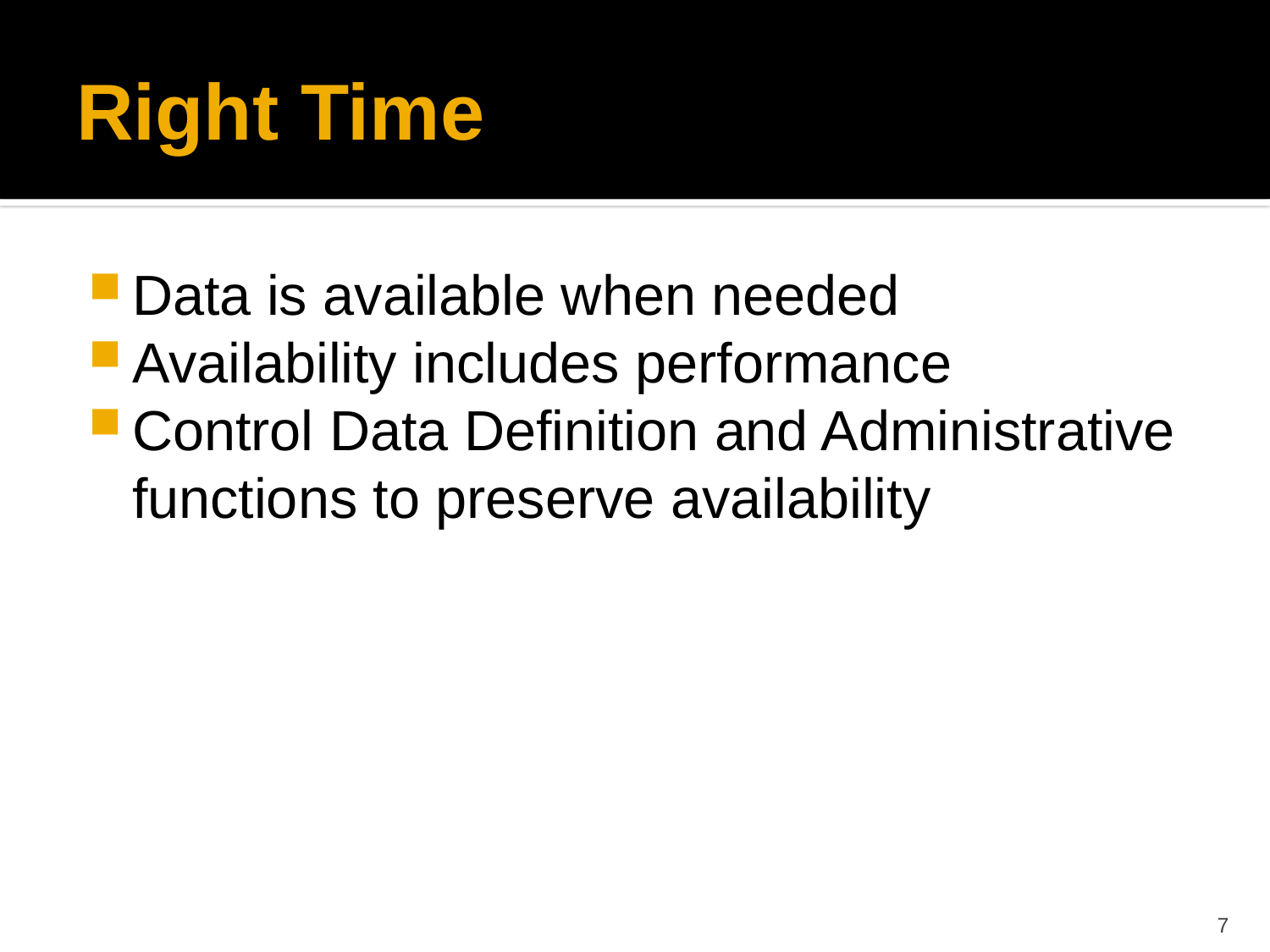

# Right Time
Data is available when needed
Availability includes performance
Control Data Definition and Administrative functions to preserve availability

7